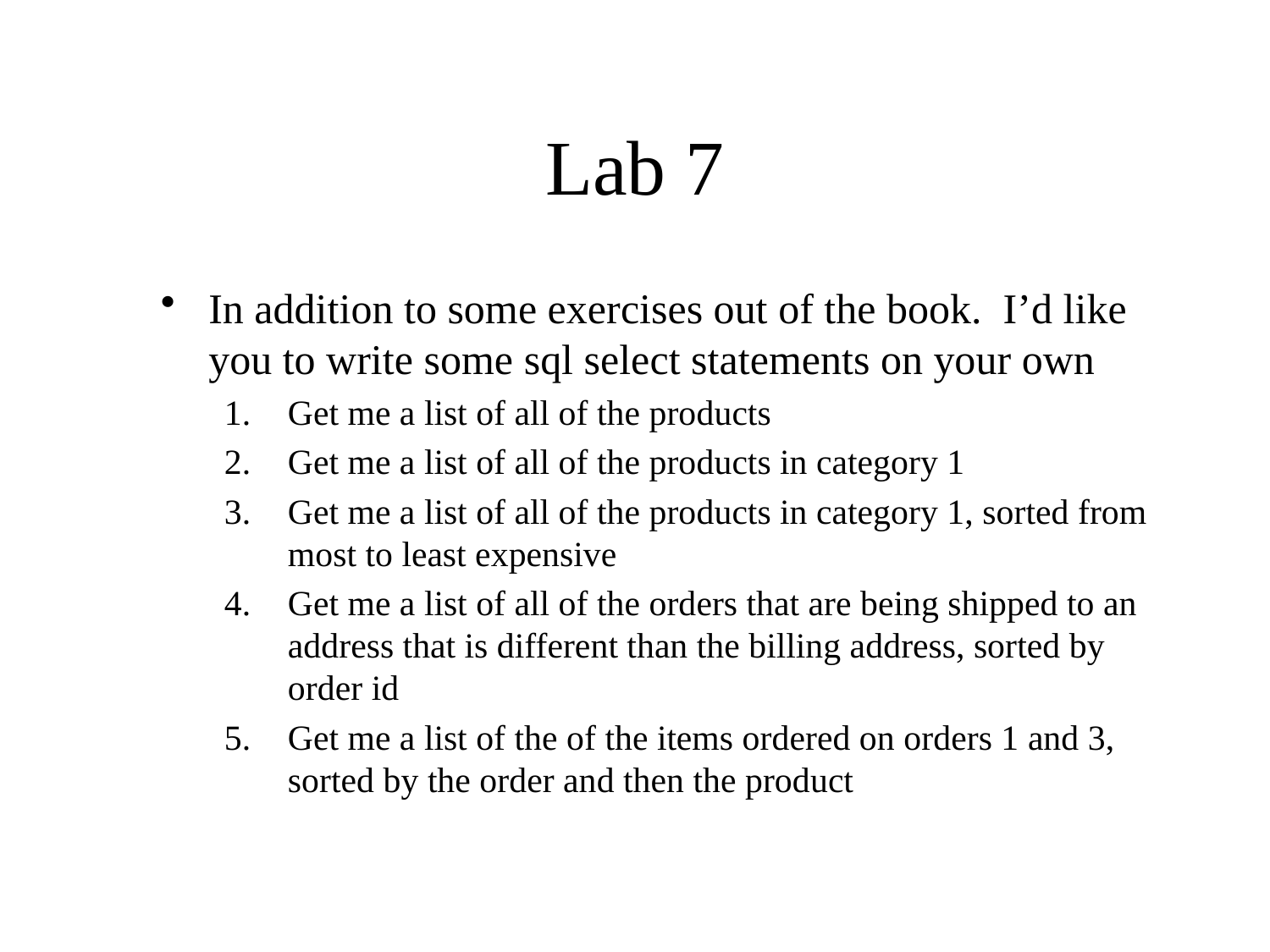

# Lab 7
In addition to some exercises out of the book.  I’d like you to write some sql select statements on your own
Get me a list of all of the products
Get me a list of all of the products in category 1
Get me a list of all of the products in category 1, sorted from most to least expensive
Get me a list of all of the orders that are being shipped to an address that is different than the billing address, sorted by order id
Get me a list of the of the items ordered on orders 1 and 3, sorted by the order and then the product